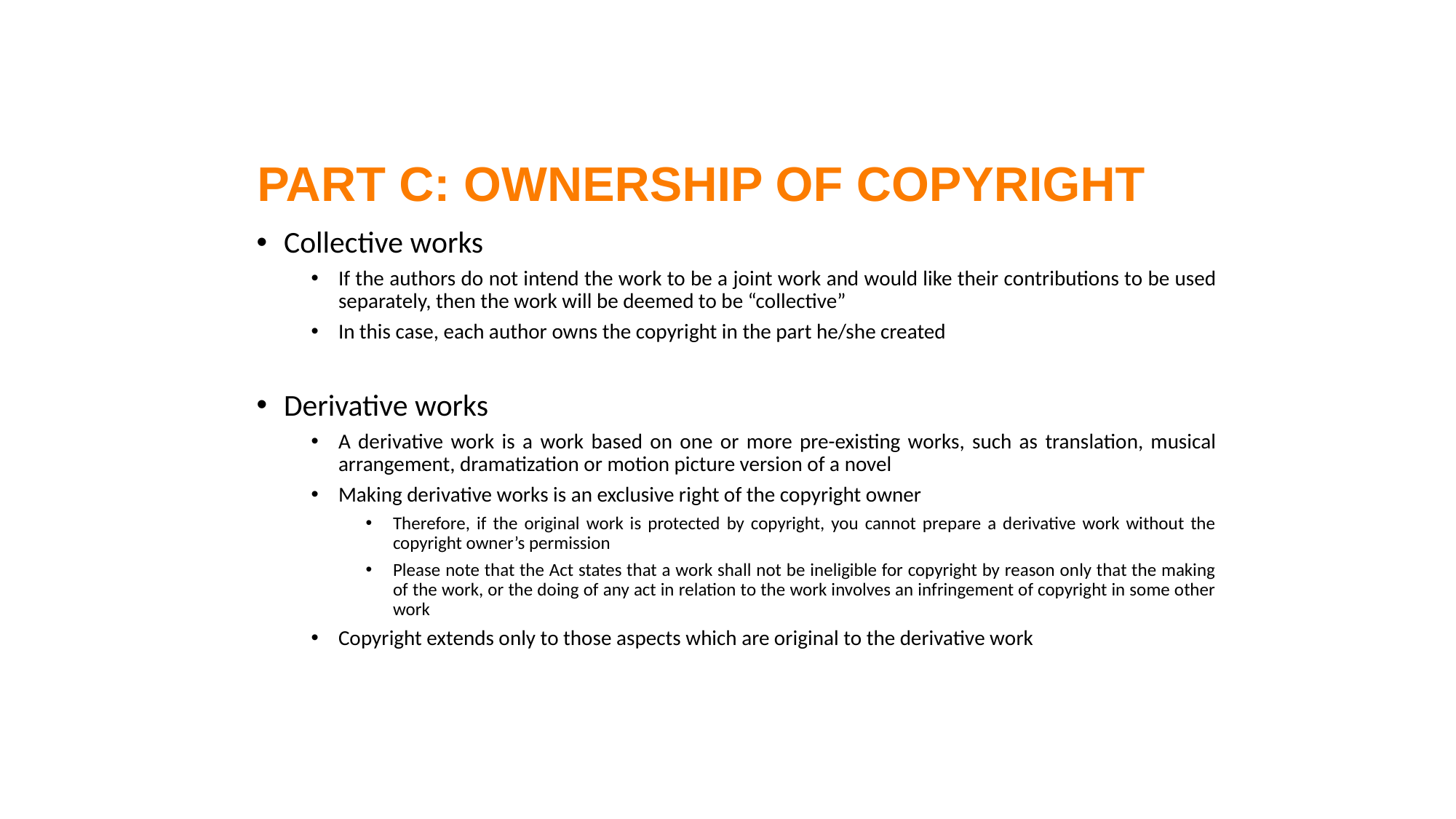

PART C: OWNERSHIP OF COPYRIGHT
#
Collective works
If the authors do not intend the work to be a joint work and would like their contributions to be used separately, then the work will be deemed to be “collective”
In this case, each author owns the copyright in the part he/she created

Derivative works
A derivative work is a work based on one or more pre-existing works, such as translation, musical arrangement, dramatization or motion picture version of a novel
Making derivative works is an exclusive right of the copyright owner
Therefore, if the original work is protected by copyright, you cannot prepare a derivative work without the copyright owner’s permission
Please note that the Act states that a work shall not be ineligible for copyright by reason only that the making of the work, or the doing of any act in relation to the work involves an infringement of copyright in some other work
Copyright extends only to those aspects which are original to the derivative work